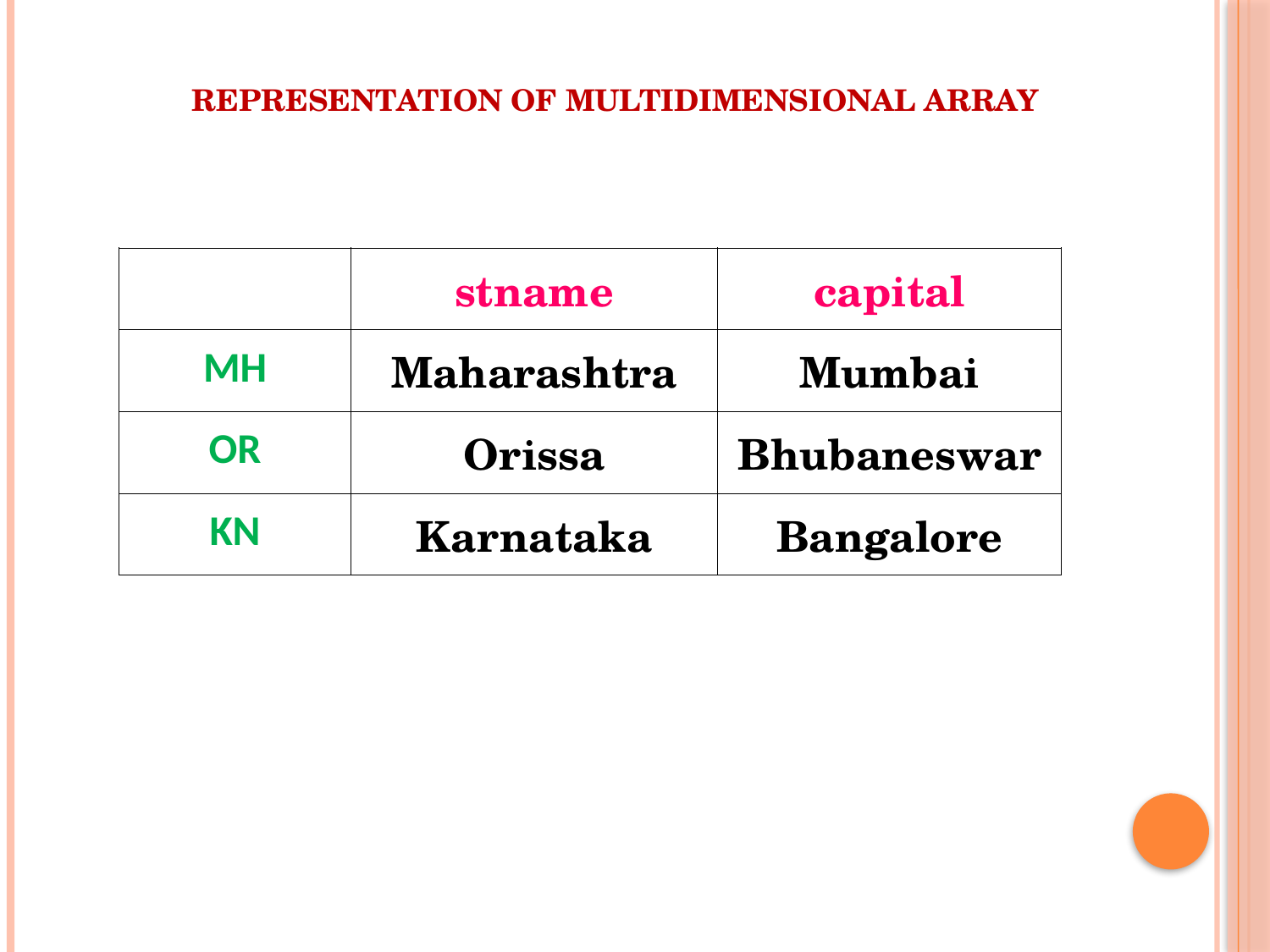

# Representation of multidimensional array
|  | stname | capital |
| --- | --- | --- |
| MH | Maharashtra | Mumbai |
| OR | Orissa | Bhubaneswar |
| KN | Karnataka | Bangalore |